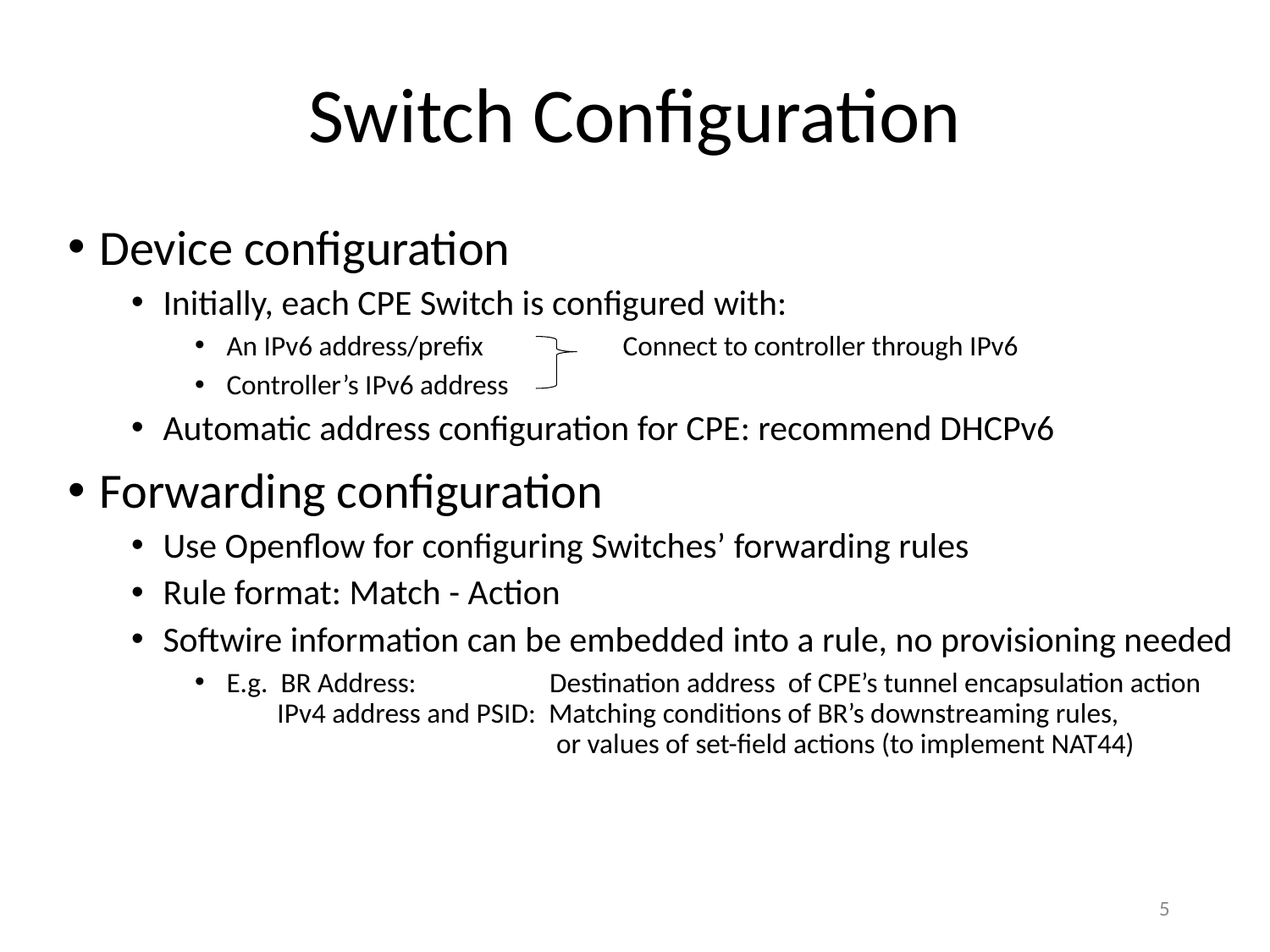

# Switch Configuration
Device configuration
Initially, each CPE Switch is configured with:
An IPv6 address/prefix                      Connect to controller through IPv6
Controller’s IPv6 address
Automatic address configuration for CPE: recommend DHCPv6
Forwarding configuration
Use Openflow for configuring Switches’ forwarding rules
Rule format: Match - Action
Softwire information can be embedded into a rule, no provisioning needed
E.g.  BR Address:                     Destination address  of CPE’s tunnel encapsulation action
        IPv4 address and PSID:  Matching conditions of BR’s downstreaming rules,
                                                    or values of set-field actions (to implement NAT44)

5